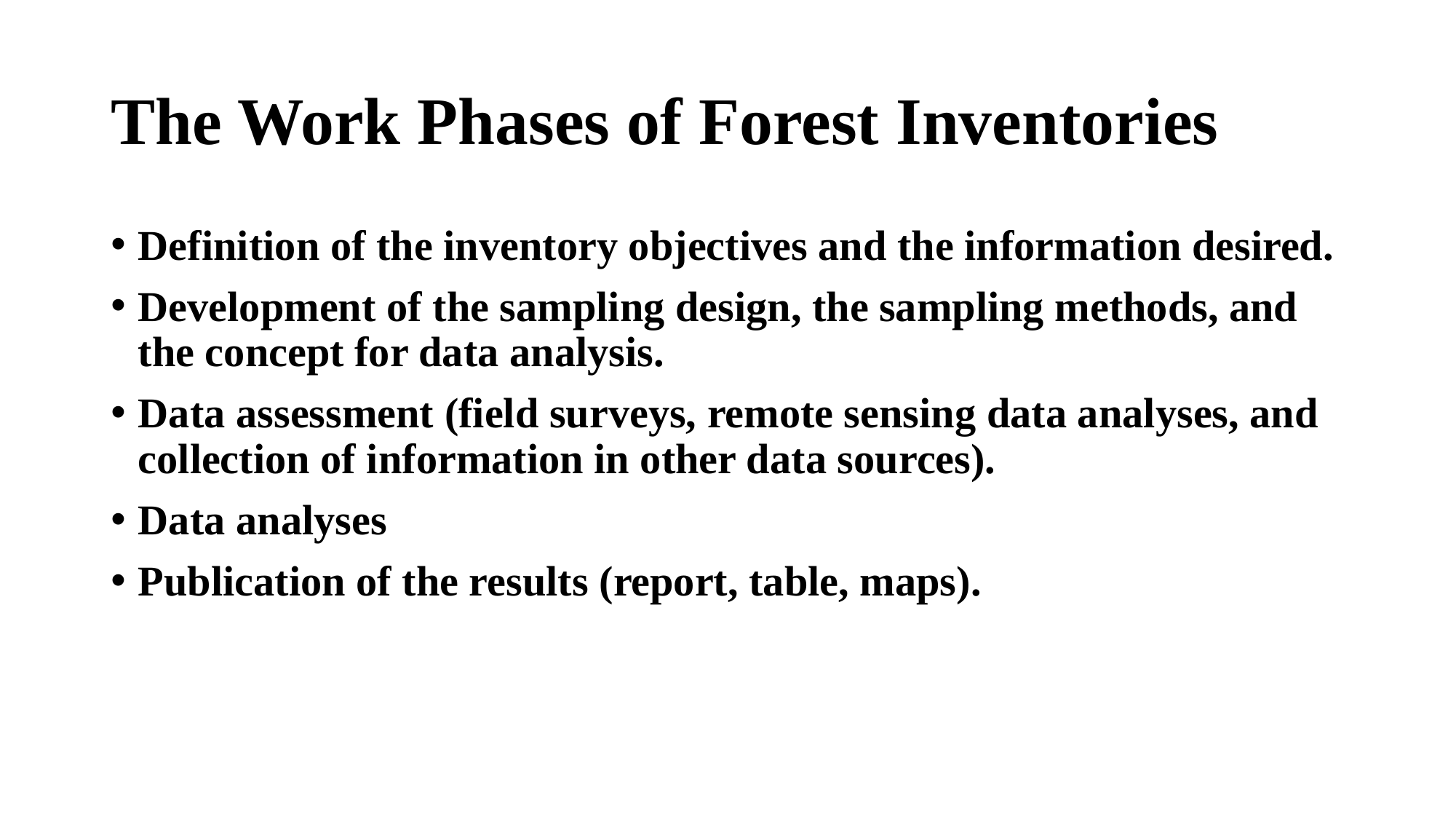

# The Work Phases of Forest Inventories
Definition of the inventory objectives and the information desired.
Development of the sampling design, the sampling methods, and the concept for data analysis.
Data assessment (field surveys, remote sensing data analyses, and collection of information in other data sources).
Data analyses
Publication of the results (report, table, maps).